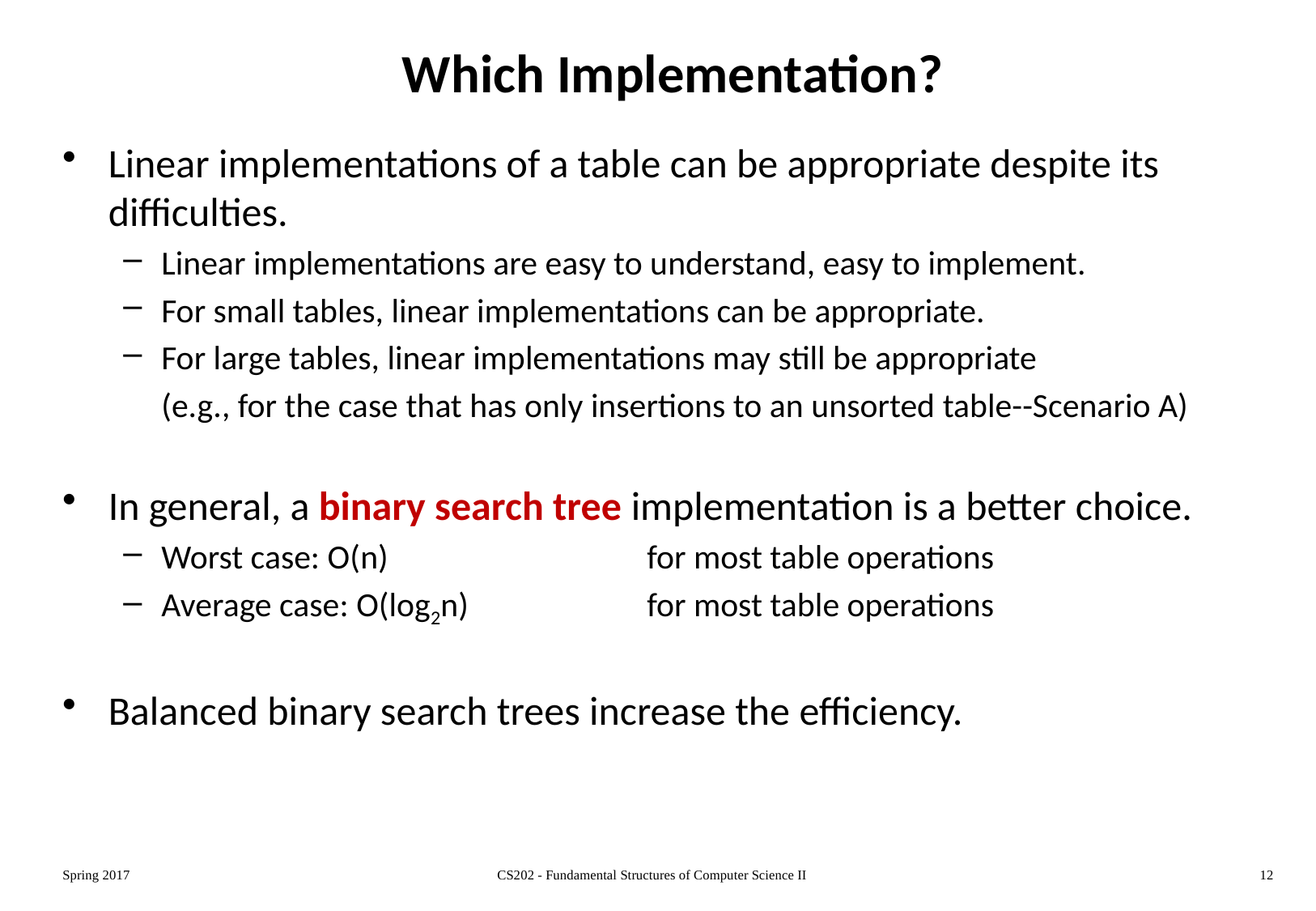

# Which Implementation?
Linear implementations of a table can be appropriate despite its difficulties.
Linear implementations are easy to understand, easy to implement.
For small tables, linear implementations can be appropriate.
For large tables, linear implementations may still be appropriate
	(e.g., for the case that has only insertions to an unsorted table--Scenario A)

In general, a binary search tree implementation is a better choice.
Worst case: O(n)			for most table operations
Average case: O(log2n)		for most table operations

Balanced binary search trees increase the efficiency.
Spring 2017
CS202 - Fundamental Structures of Computer Science II
12